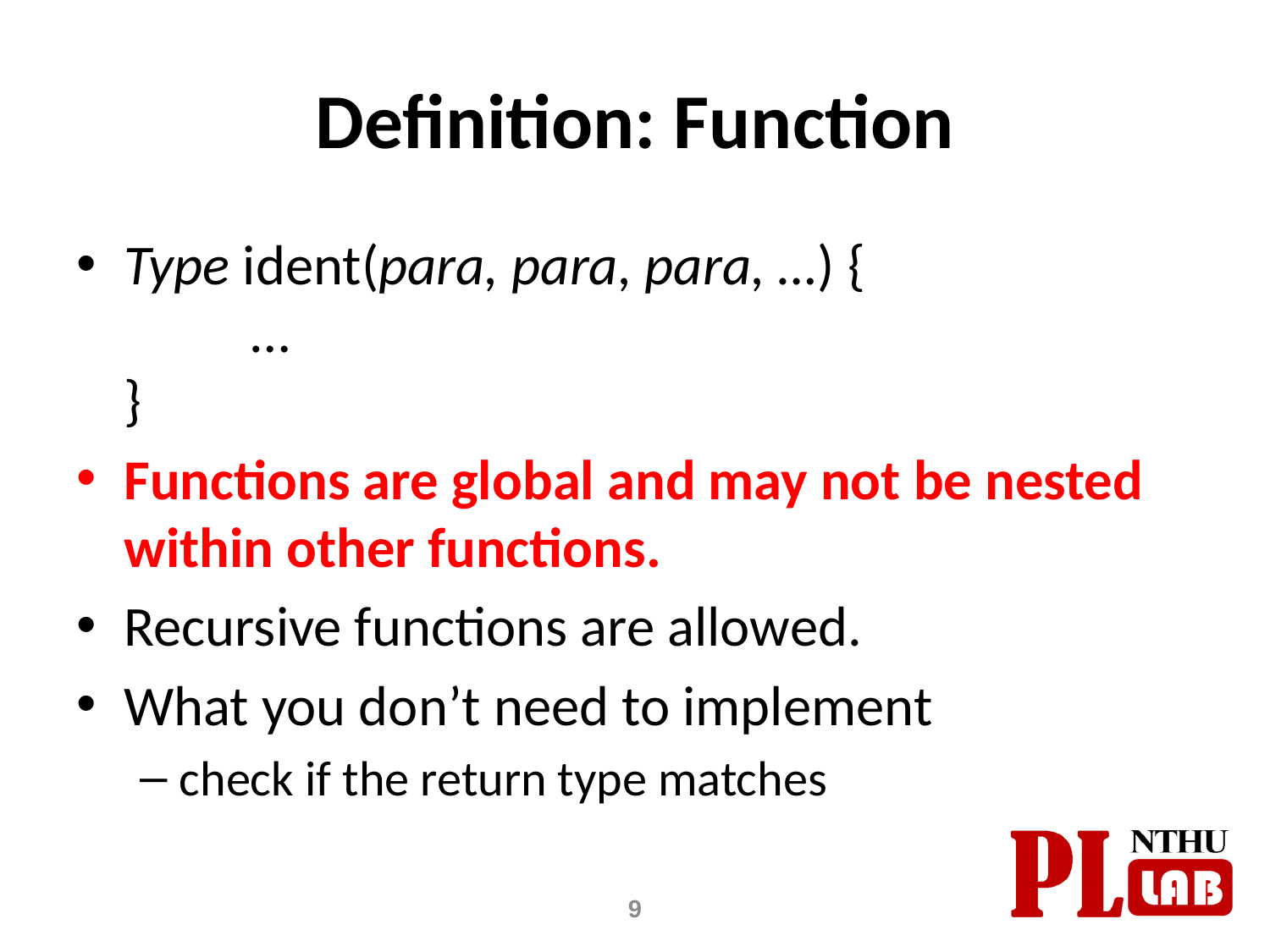

# Definition: Function
Type ident(para, para, para, …) {
	…
}
Functions are global and may not be nested within other functions.
Recursive functions are allowed.
What you don’t need to implement
check if the return type matches

9